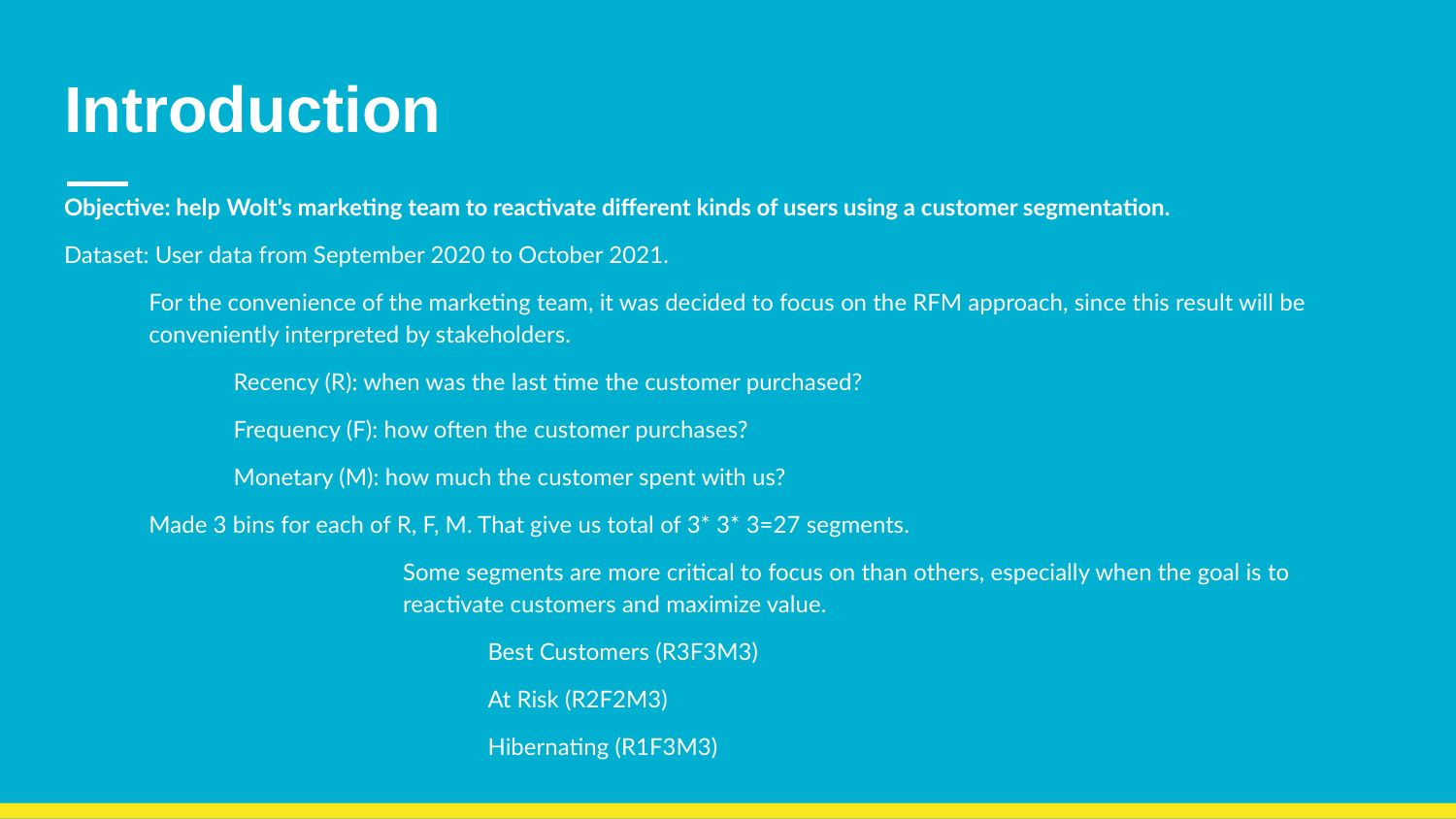

# Introduction
Objective: help Wolt's marketing team to reactivate different kinds of users using a customer segmentation.
Dataset: User data from September 2020 to October 2021.
For the convenience of the marketing team, it was decided to focus on the RFM approach, since this result will be conveniently interpreted by stakeholders.
Recency (R): when was the last time the customer purchased?
Frequency (F): how often the customer purchases?
Monetary (M): how much the customer spent with us?
Made 3 bins for each of R, F, M. That give us total of 3* 3* 3=27 segments.
Some segments are more critical to focus on than others, especially when the goal is to reactivate customers and maximize value.
Best Customers (R3F3M3)
At Risk (R2F2M3)
Hibernating (R1F3M3)